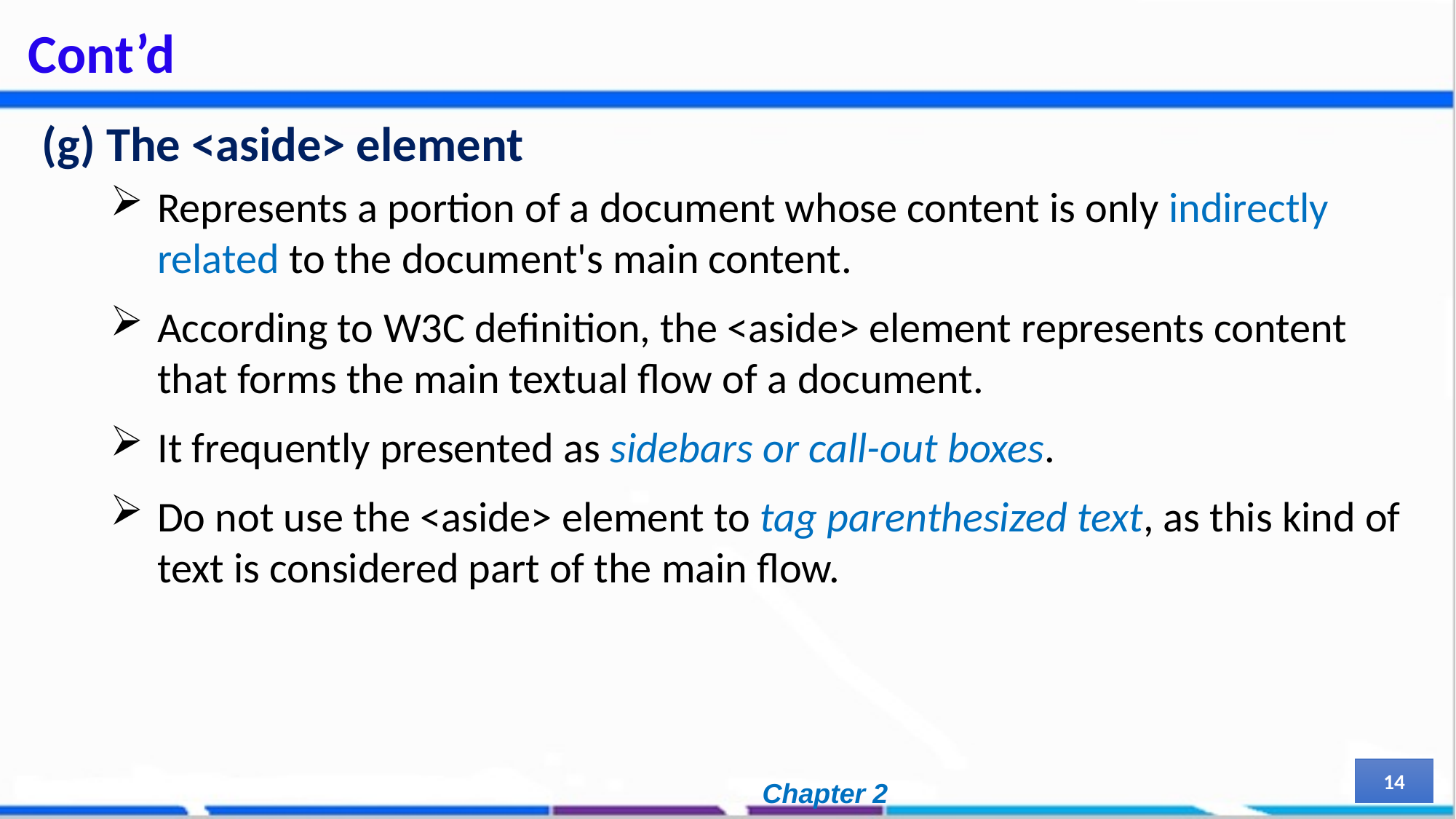

# Cont’d
(g) The <aside> element
Represents a portion of a document whose content is only indirectly related to the document's main content.
According to W3C definition, the <aside> element represents content that forms the main textual flow of a document.
It frequently presented as sidebars or call-out boxes.
Do not use the <aside> element to tag parenthesized text, as this kind of text is considered part of the main flow.
14
Chapter 2